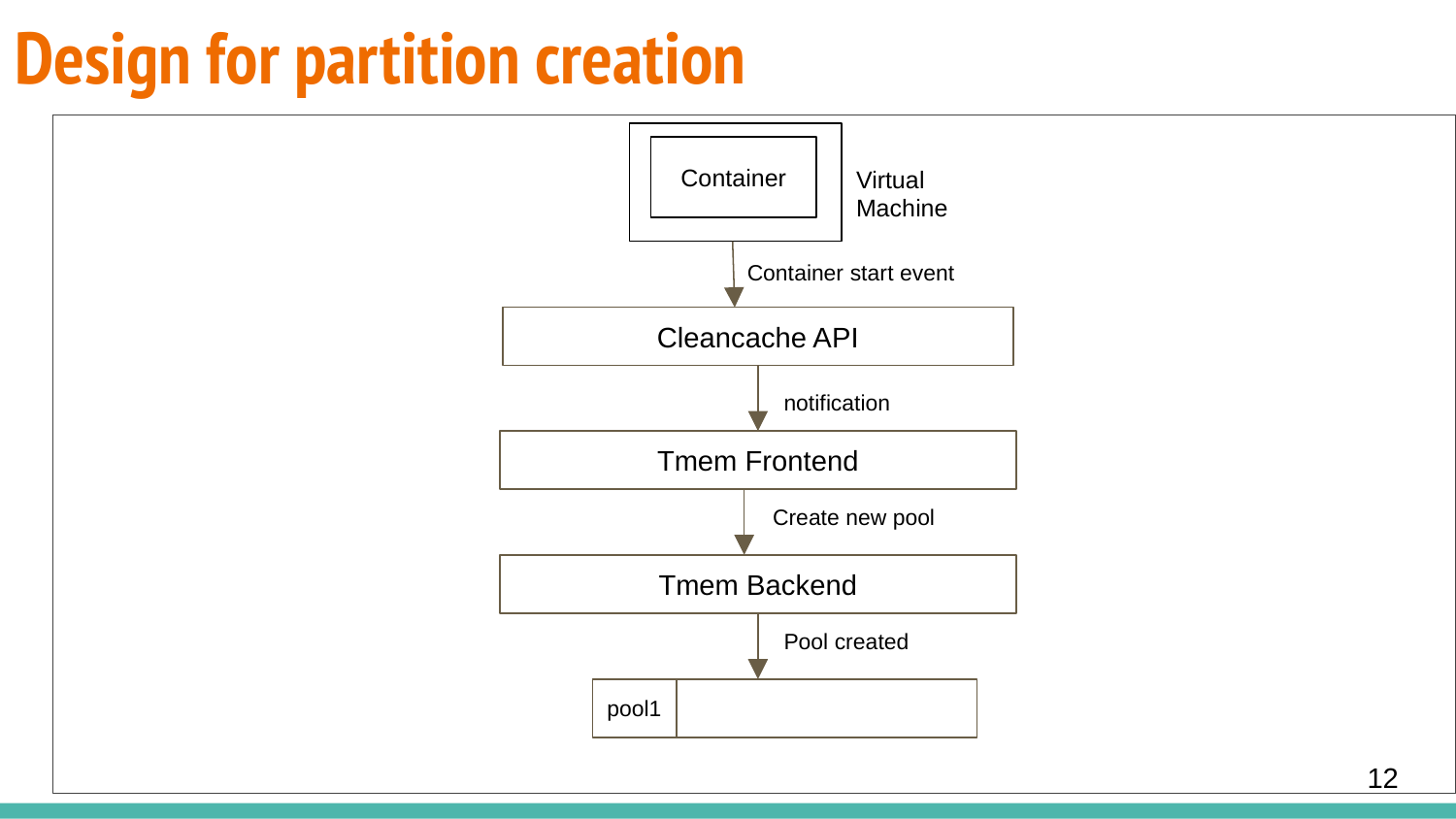

# Design for partition creation

Container
Virtual Machine
Container start event
Cleancache API
notification
Tmem Frontend
Create new pool
Tmem Backend
Pool created
pool1
12